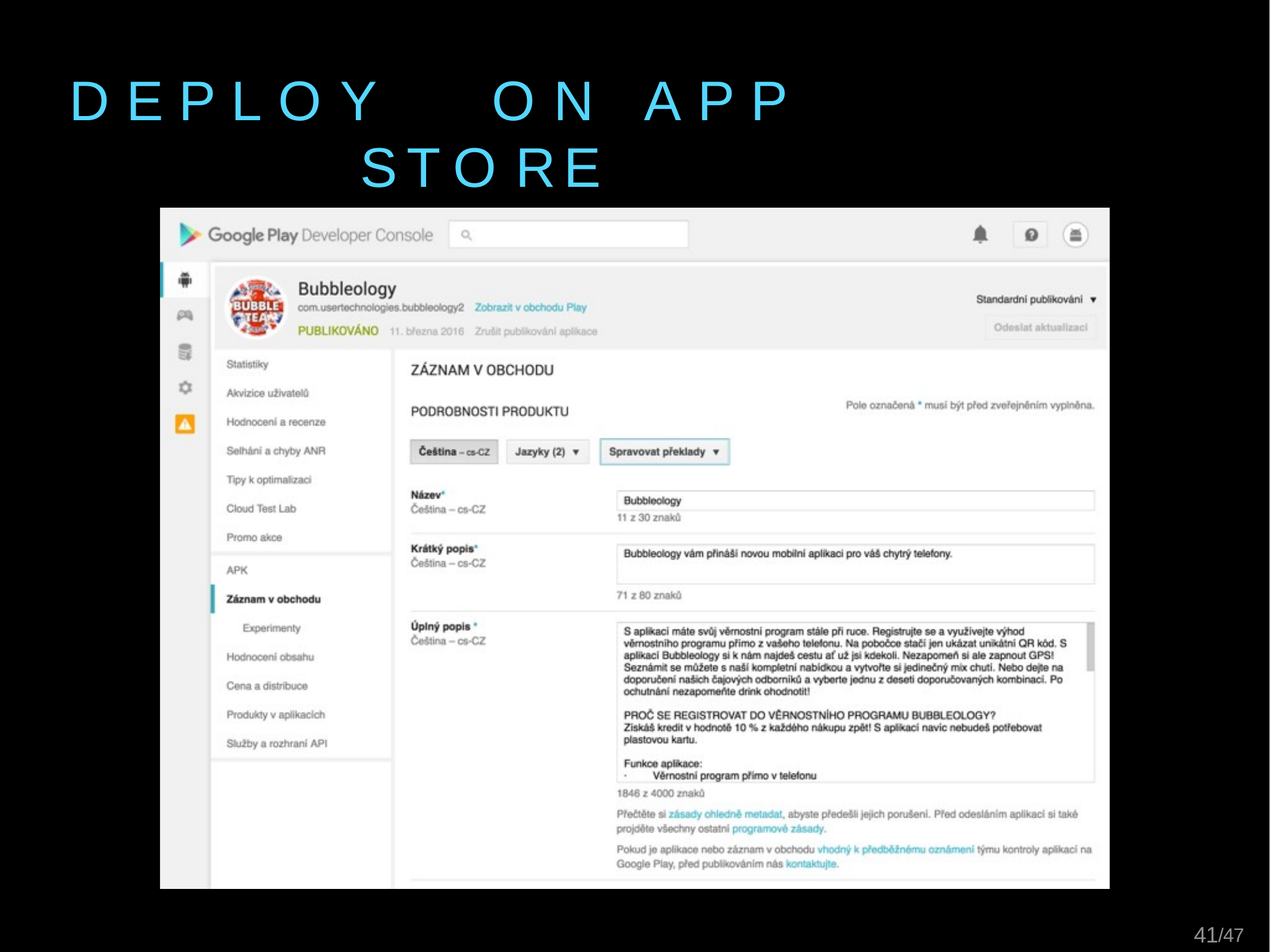

# D E P L O Y	O N	A P P	S T O R E

41/47